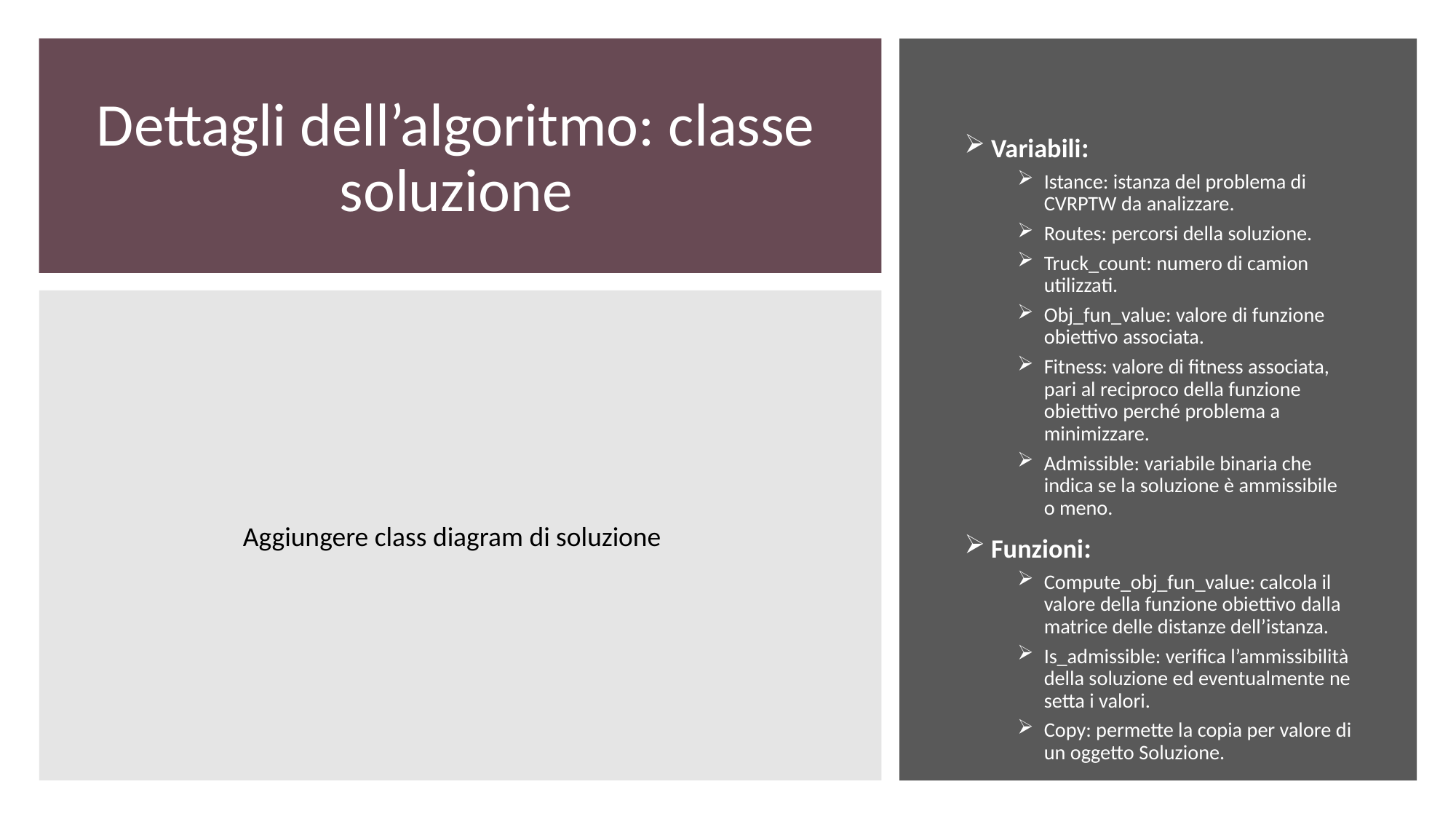

Variabili:
Istance: istanza del problema di CVRPTW da analizzare.
Routes: percorsi della soluzione.
Truck_count: numero di camion utilizzati.
Obj_fun_value: valore di funzione obiettivo associata.
Fitness: valore di fitness associata, pari al reciproco della funzione obiettivo perché problema a minimizzare.
Admissible: variabile binaria che indica se la soluzione è ammissibile o meno.
Funzioni:
Compute_obj_fun_value: calcola il valore della funzione obiettivo dalla matrice delle distanze dell’istanza.
Is_admissible: verifica l’ammissibilità della soluzione ed eventualmente ne setta i valori.
Copy: permette la copia per valore di un oggetto Soluzione.

# Dettagli dell’algoritmo: classe soluzione

Aggiungere class diagram di soluzione